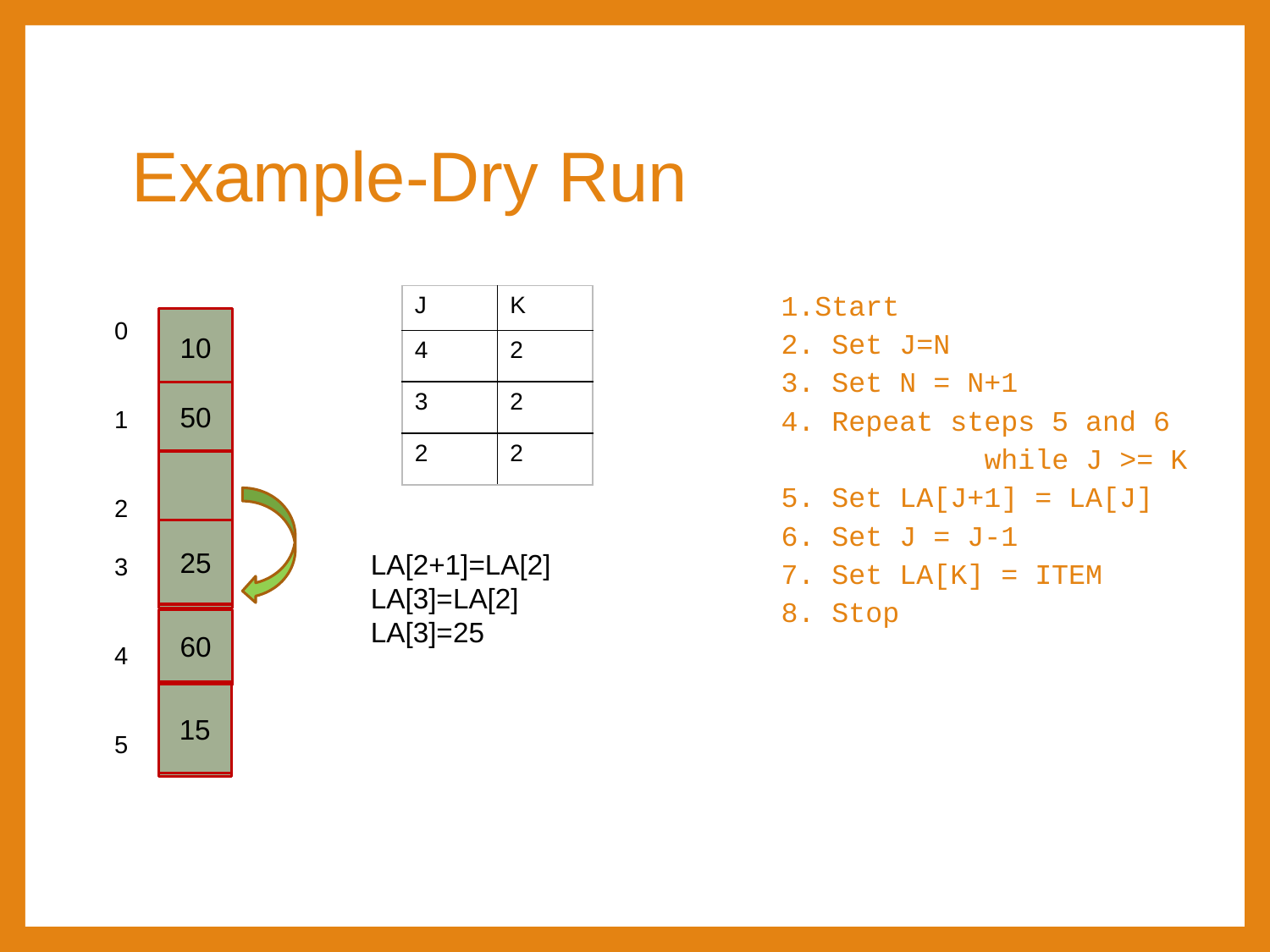

# Example-Dry Run
1.Start
2. Set J=N
3. Set N = N+1
4. Repeat steps 5 and 6
            while J >= K
5. Set LA[J+1] = LA[J]
6. Set J = J-1
7. Set LA[K] = ITEM
8. Stop
| J | K |
| --- | --- |
| 4 | 2 |
| 3 | 2 |
| 2 | 2 |
0

1

2

3

4

5

10
50

25
60
LA[2+1]=LA[2]
LA[3]=LA[2]
LA[3]=25
60
15
15